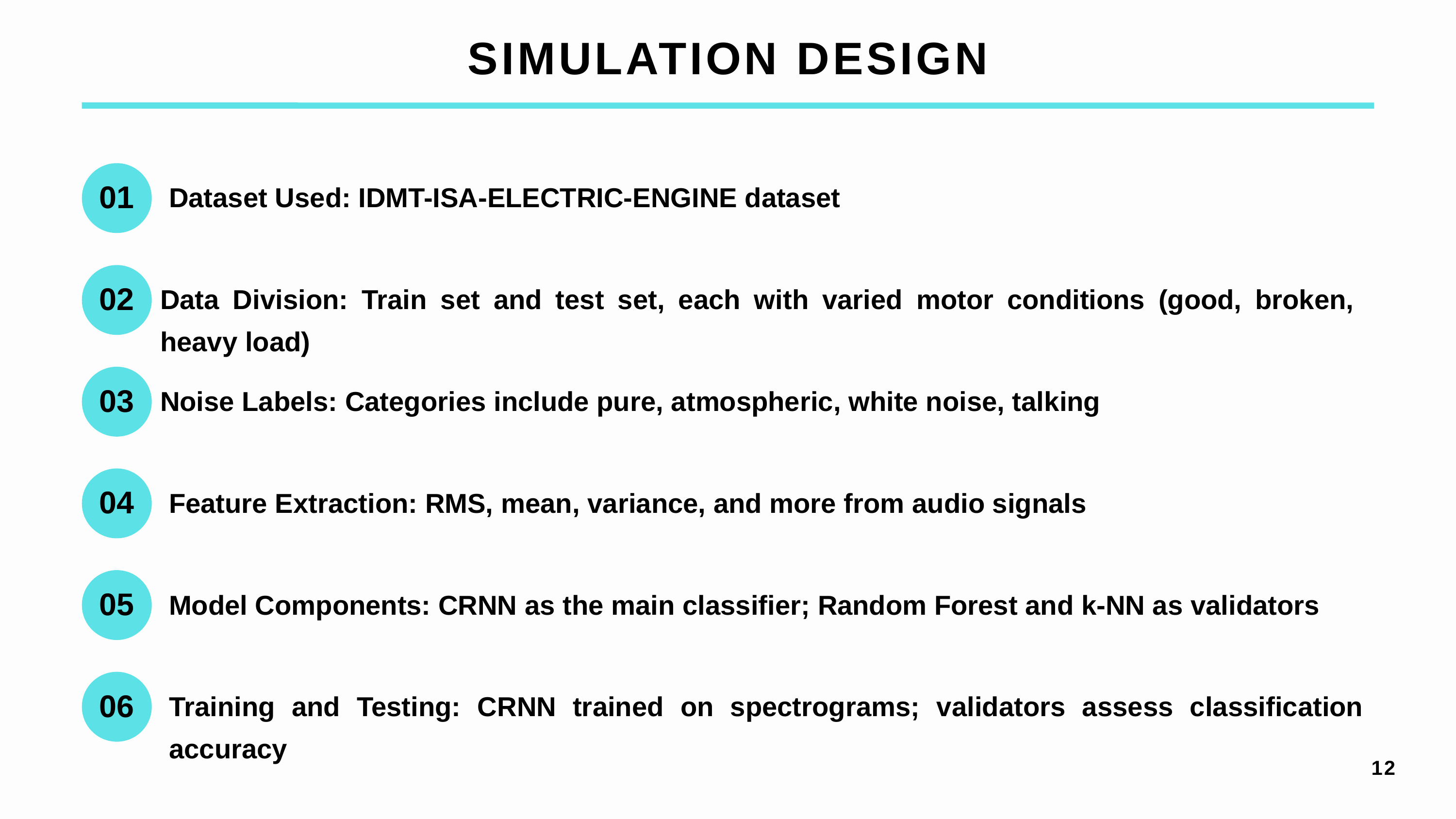

SIMULATION DESIGN

01
Dataset Used: IDMT-ISA-ELECTRIC-ENGINE dataset

02
Data Division: Train set and test set, each with varied motor conditions (good, broken, heavy load)

03
Noise Labels: Categories include pure, atmospheric, white noise, talking

04
Feature Extraction: RMS, mean, variance, and more from audio signals

05
Model Components: CRNN as the main classifier; Random Forest and k-NN as validators

06
Training and Testing: CRNN trained on spectrograms; validators assess classification accuracy
12